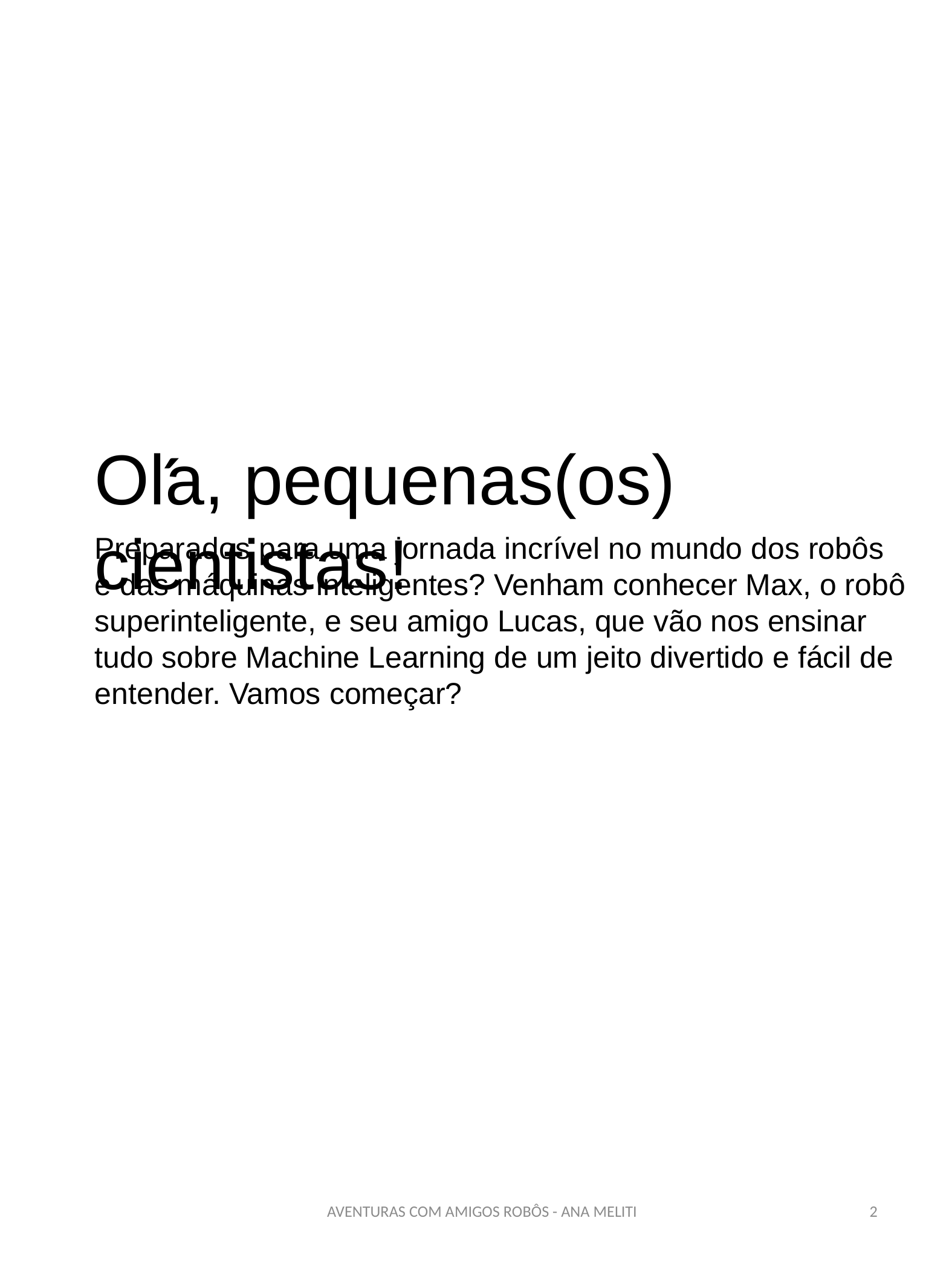

Ola, pequenas(os) cientistas!
´
Preparados para uma jornada incrível no mundo dos robôs e das máquinas inteligentes? Venham conhecer Max, o robô superinteligente, e seu amigo Lucas, que vão nos ensinar tudo sobre Machine Learning de um jeito divertido e fácil de entender. Vamos começar?
AVENTURAS COM AMIGOS ROBÔS - ANA MELITI
2